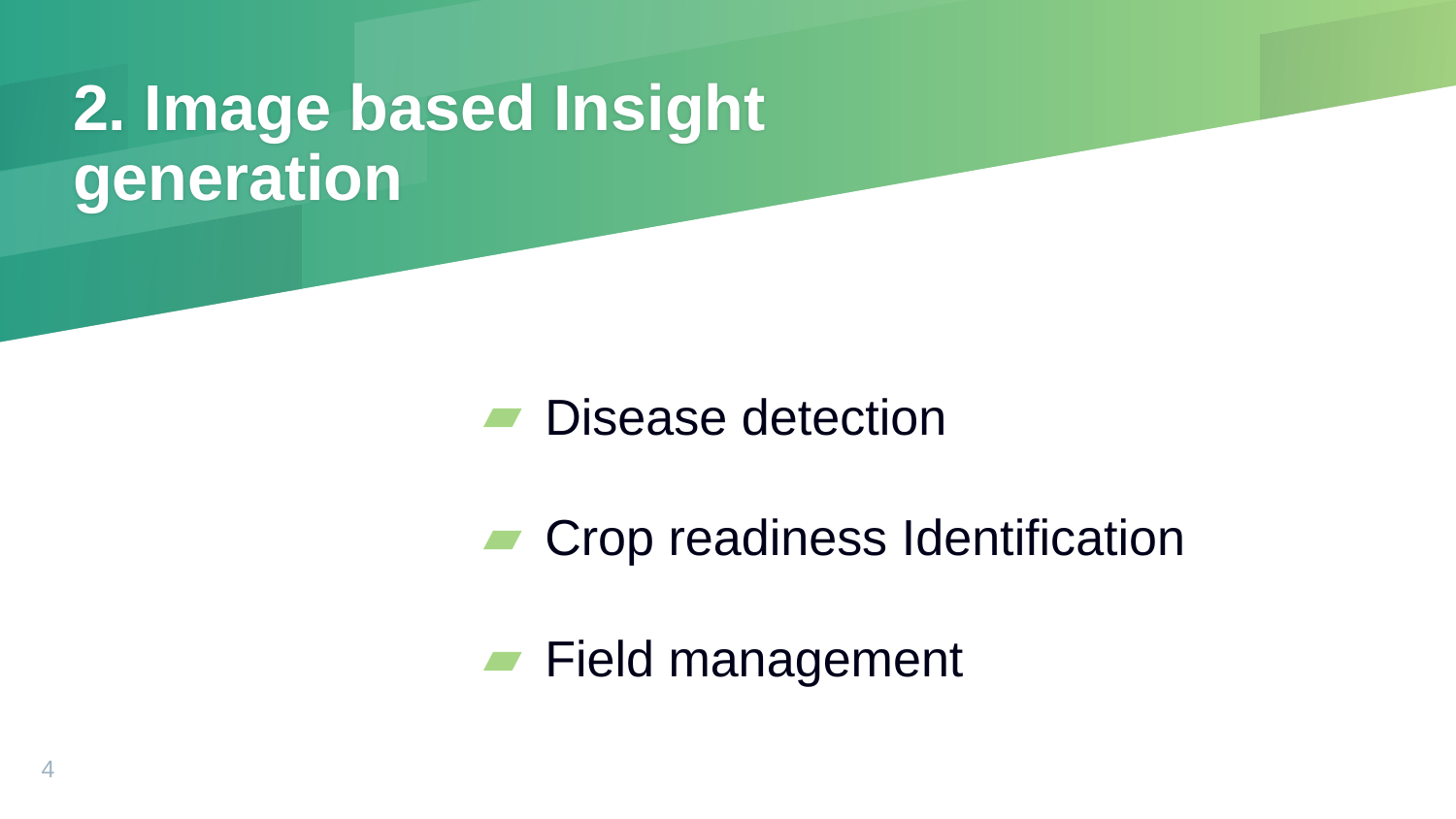

# 2. Image based Insight generation
Disease detection
Crop readiness Identification
Field management

4